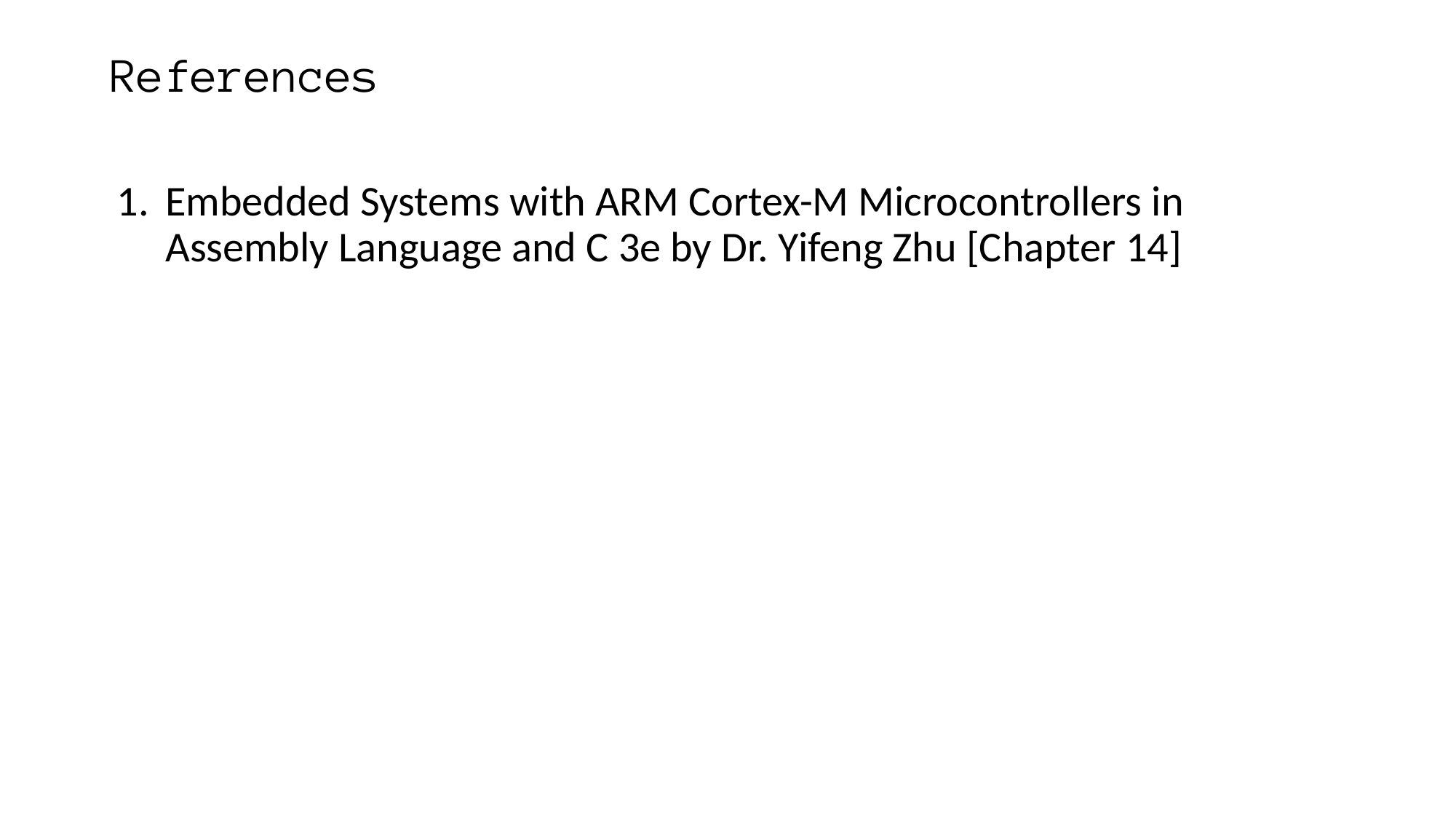

# References

Embedded Systems with ARM Cortex-M Microcontrollers in Assembly Language and C 3e by Dr. Yifeng Zhu [Chapter 14]